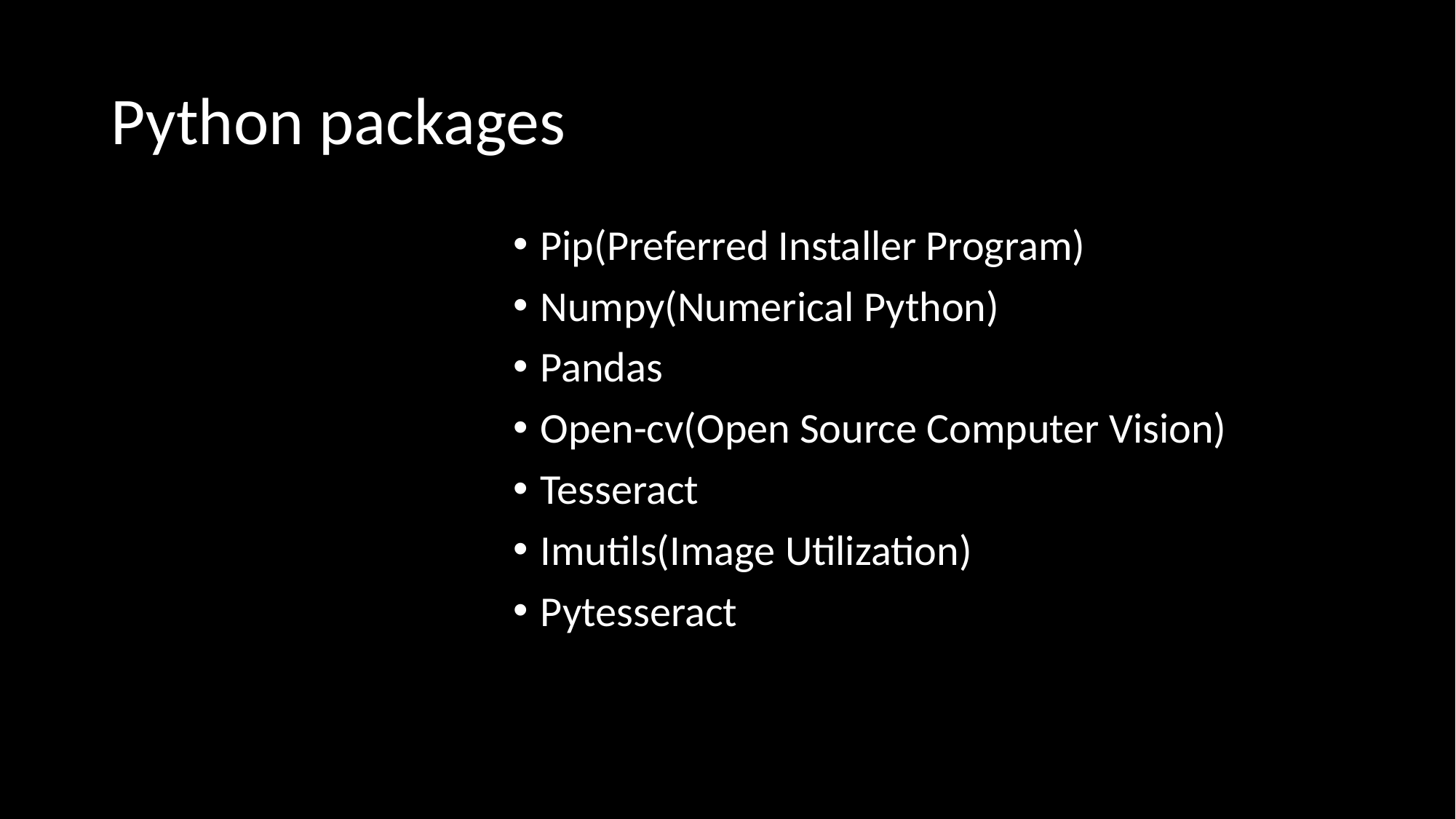

# Python packages
Pip(Preferred Installer Program)
Numpy(Numerical Python)
Pandas
Open-cv(Open Source Computer Vision)
Tesseract
Imutils(Image Utilization)
Pytesseract